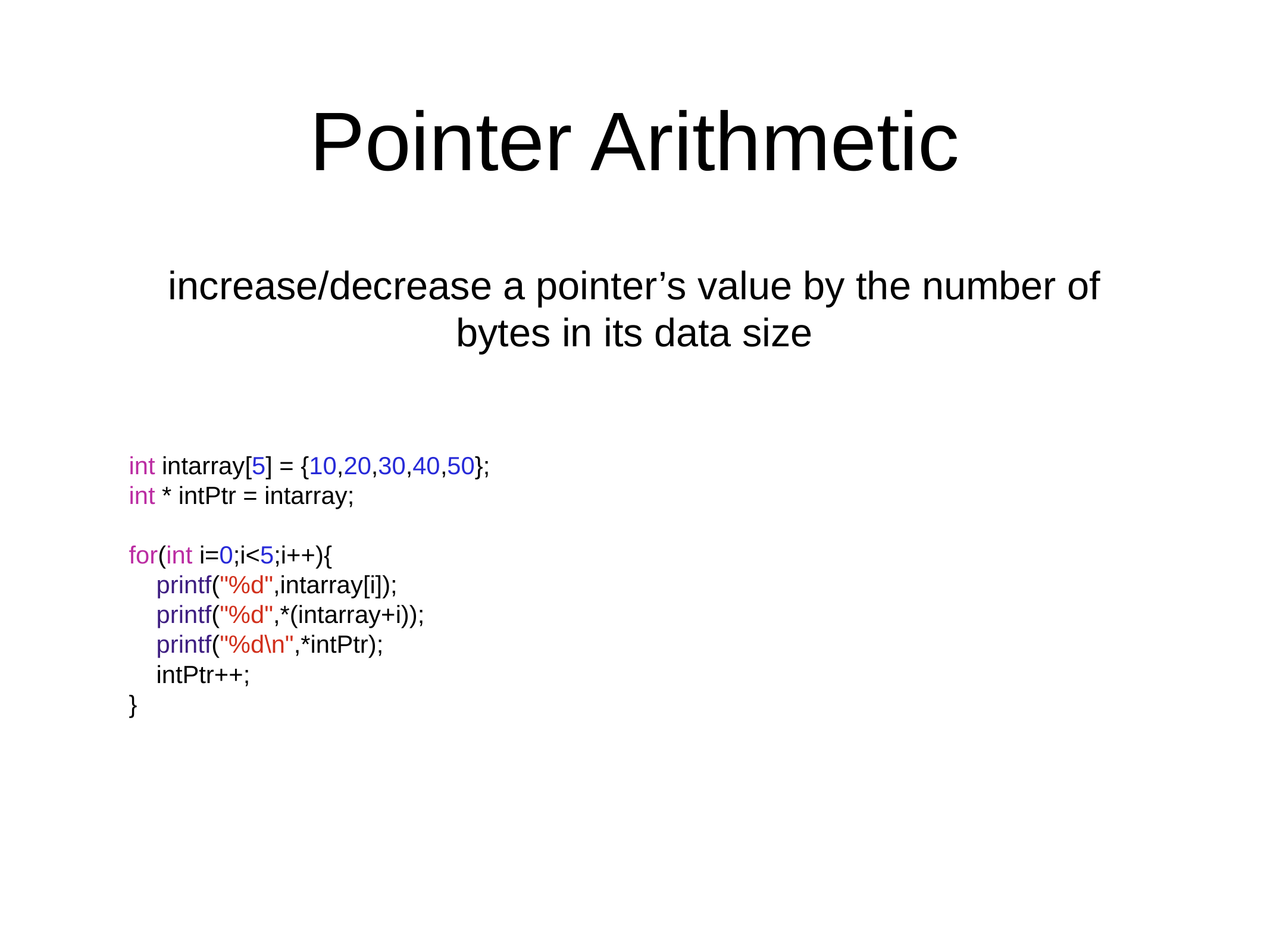

# Pointer Arithmetic
increase/decrease a pointer’s value by the number of bytes in its data size

int intarray[5] = {10,20,30,40,50};
int * intPtr = intarray;

for(int i=0;i<5;i++){
    printf("%d",intarray[i]);
    printf("%d",*(intarray+i));
    printf("%d\n",*intPtr);
    intPtr++;
}